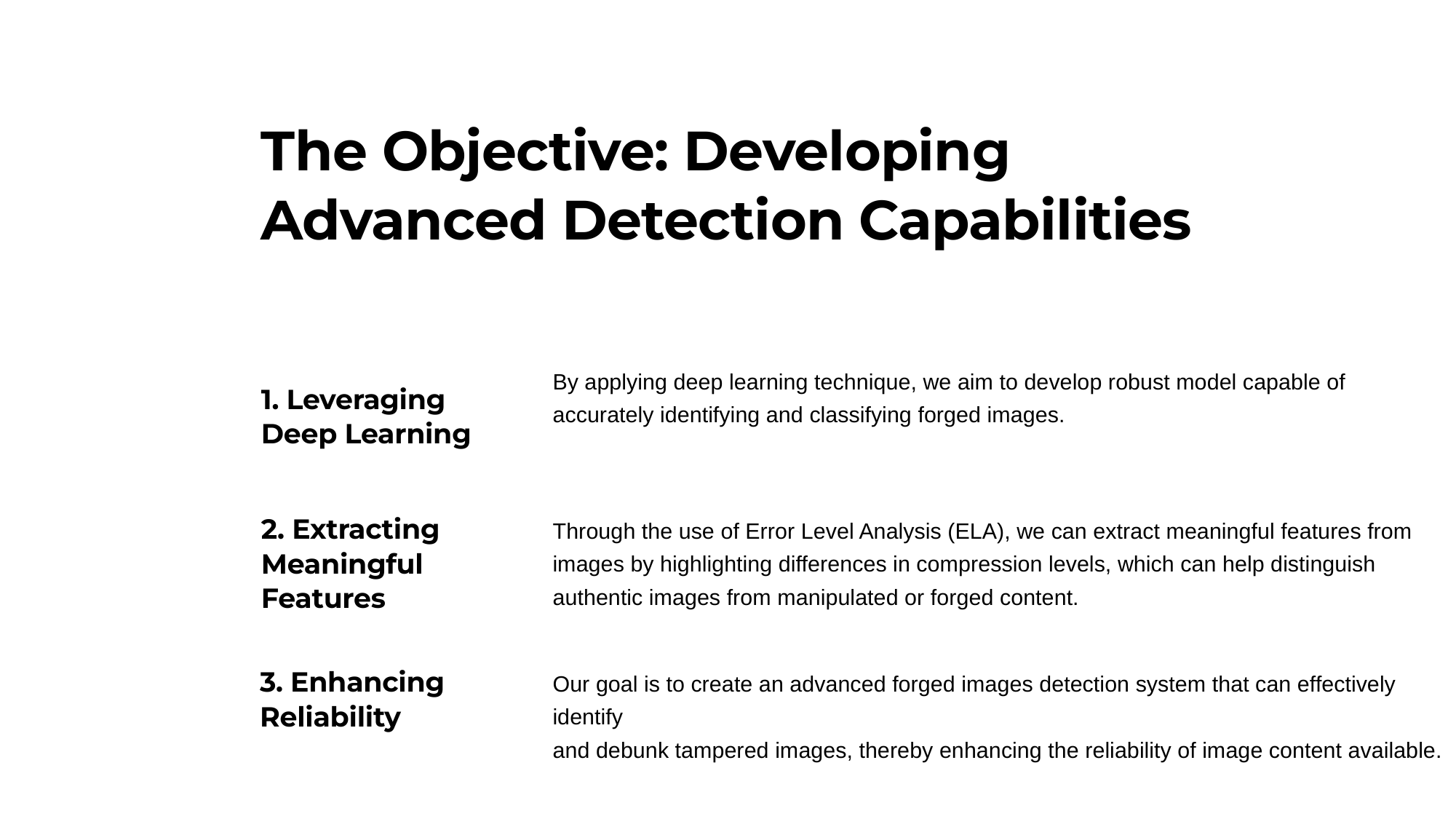

The Objective: Developing Advanced Detection Capabilities
By applying deep learning technique, we aim to develop robust model capable of accurately identifying and classifying forged images.
1. Leveraging Deep Learning
2. Extracting Meaningful Features
Through the use of Error Level Analysis (ELA), we can extract meaningful features from images by highlighting differences in compression levels, which can help distinguish authentic images from manipulated or forged content.
3. Enhancing Reliability
Our goal is to create an advanced forged images detection system that can effectively identify
and debunk tampered images, thereby enhancing the reliability of image content available.